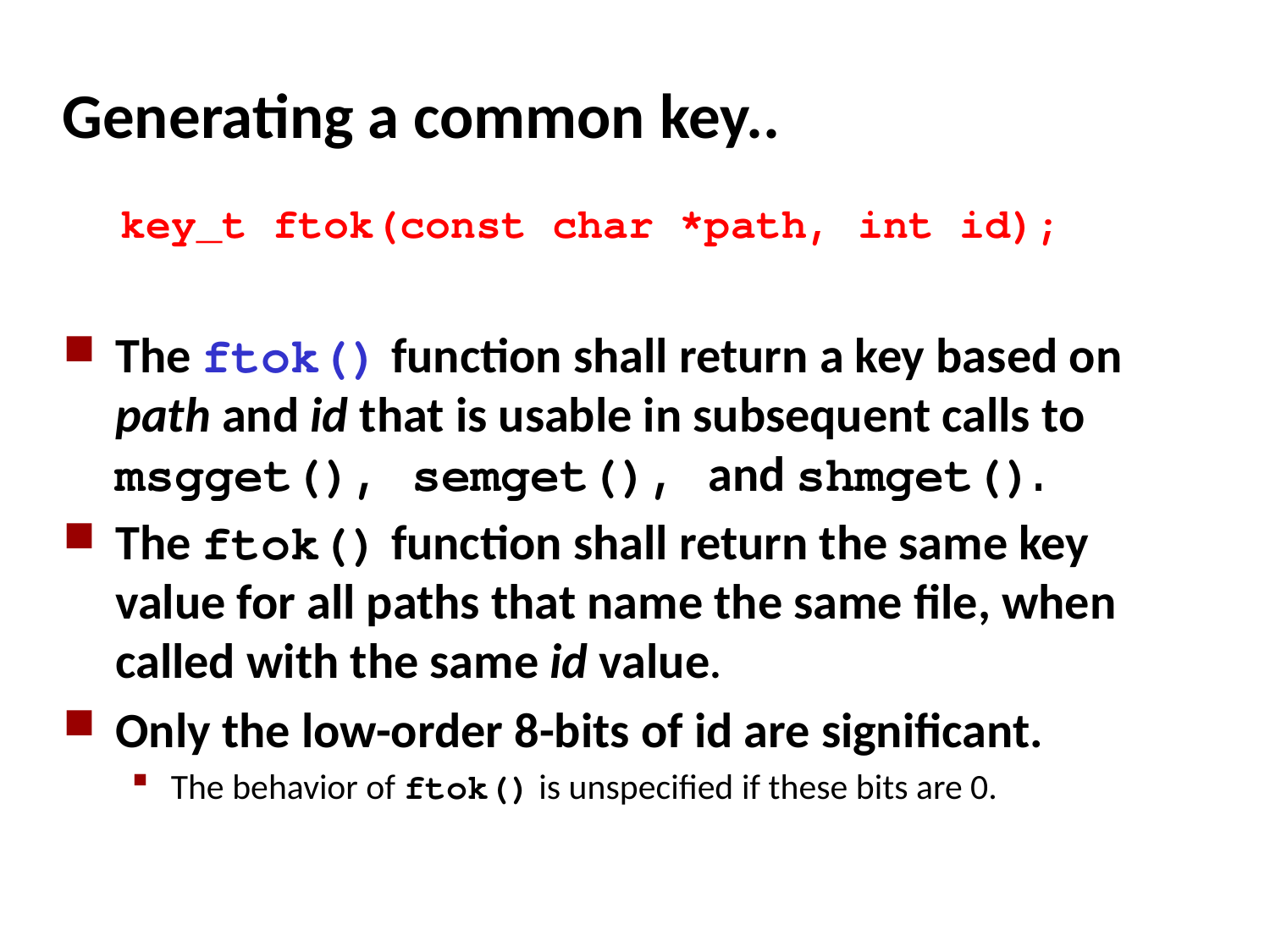

# Generating a common key..
key_t ftok(const char *path, int id);

The ftok() function shall return a key based on path and id that is usable in subsequent calls to msgget(), semget(), and shmget().
The ftok() function shall return the same key value for all paths that name the same file, when called with the same id value.
Only the low-order 8-bits of id are significant.
The behavior of ftok() is unspecified if these bits are 0.